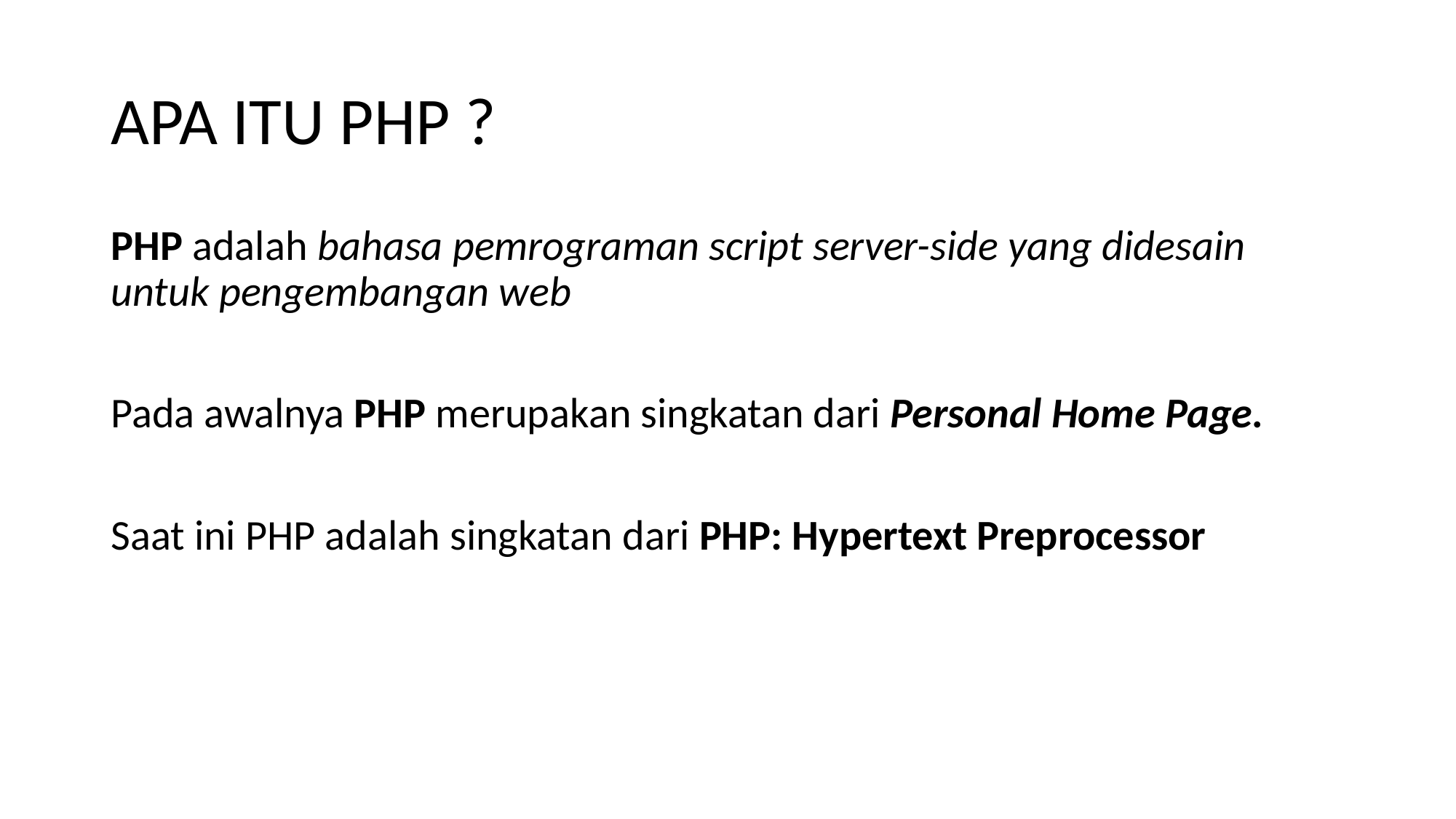

# APA ITU PHP ?
PHP adalah bahasa pemrograman script server-side yang didesain untuk pengembangan web

Pada awalnya PHP merupakan singkatan dari Personal Home Page.

Saat ini PHP adalah singkatan dari PHP: Hypertext Preprocessor